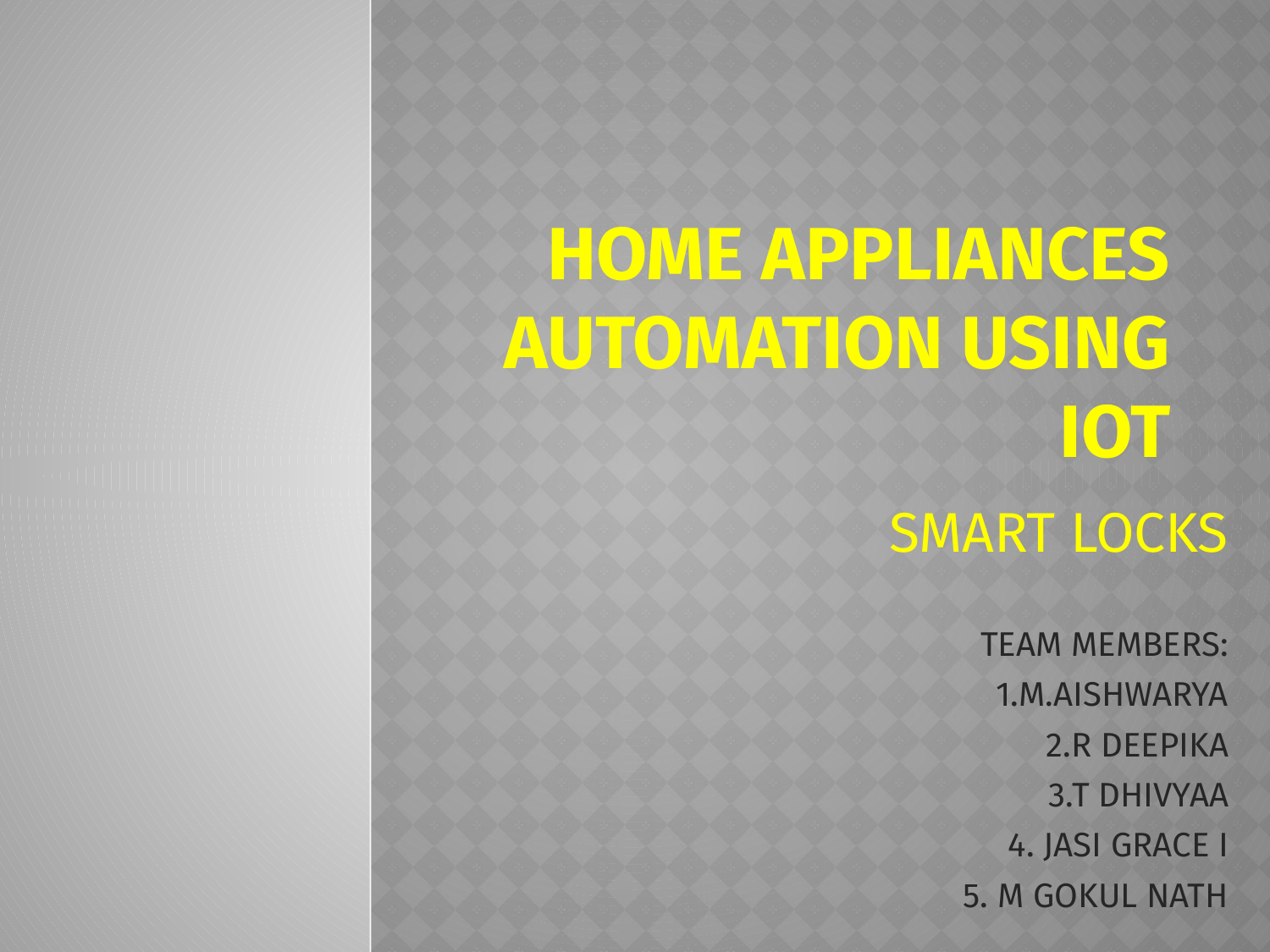

# Home appliances automation using IoT
SMART LOCKS

TEAM MEMBERS:
1.M.AISHWARYA
2.R DEEPIKA
3.T DHIVYAA
4. JASI GRACE I
5. M GOKUL NATH